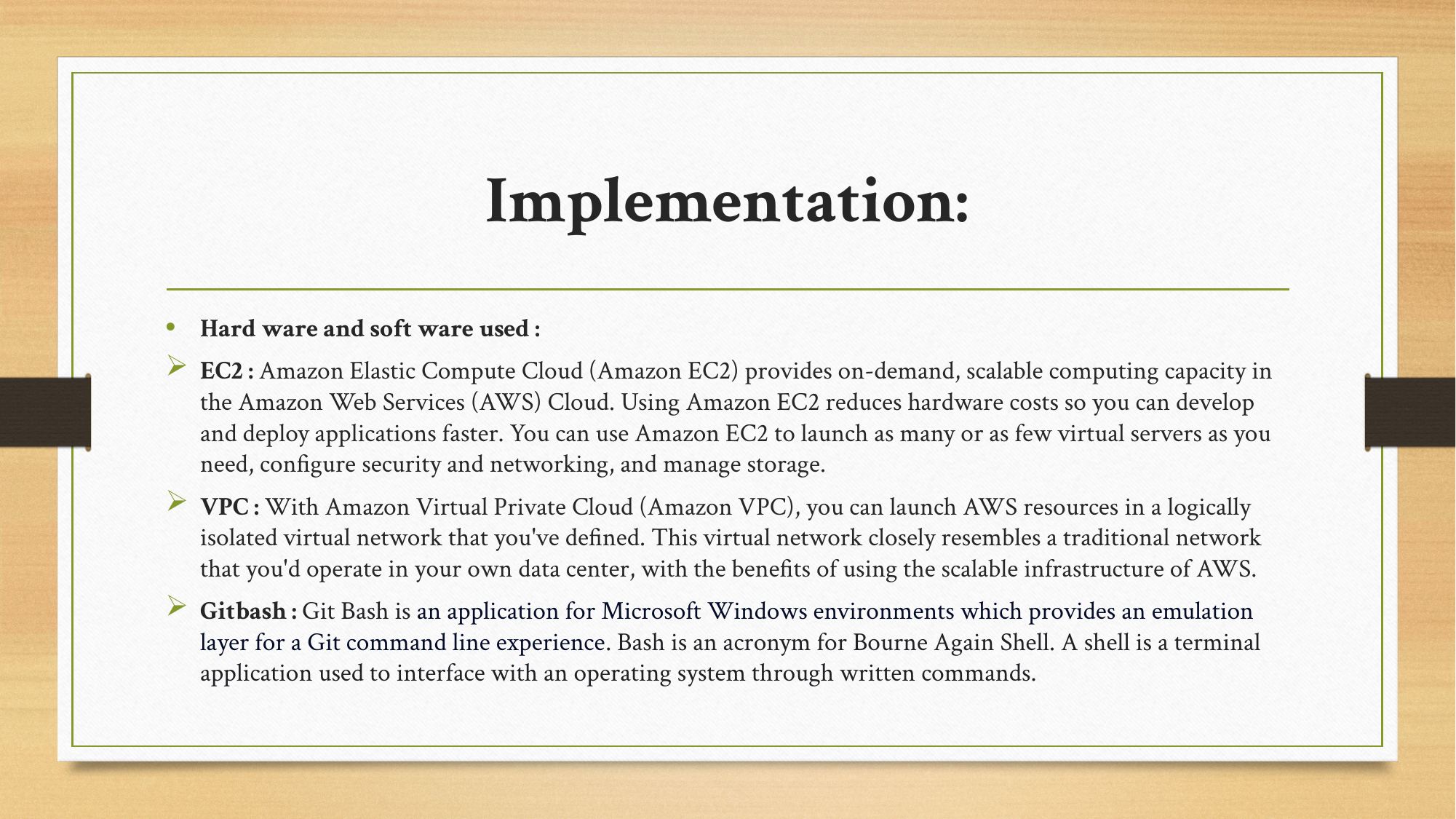

# Implementation:
Hard ware and soft ware used :
EC2 : Amazon Elastic Compute Cloud (Amazon EC2) provides on-demand, scalable computing capacity in the Amazon Web Services (AWS) Cloud. Using Amazon EC2 reduces hardware costs so you can develop and deploy applications faster. You can use Amazon EC2 to launch as many or as few virtual servers as you need, configure security and networking, and manage storage.
VPC : With Amazon Virtual Private Cloud (Amazon VPC), you can launch AWS resources in a logically isolated virtual network that you've defined. This virtual network closely resembles a traditional network that you'd operate in your own data center, with the benefits of using the scalable infrastructure of AWS.
Gitbash : Git Bash is an application for Microsoft Windows environments which provides an emulation layer for a Git command line experience. Bash is an acronym for Bourne Again Shell. A shell is a terminal application used to interface with an operating system through written commands.